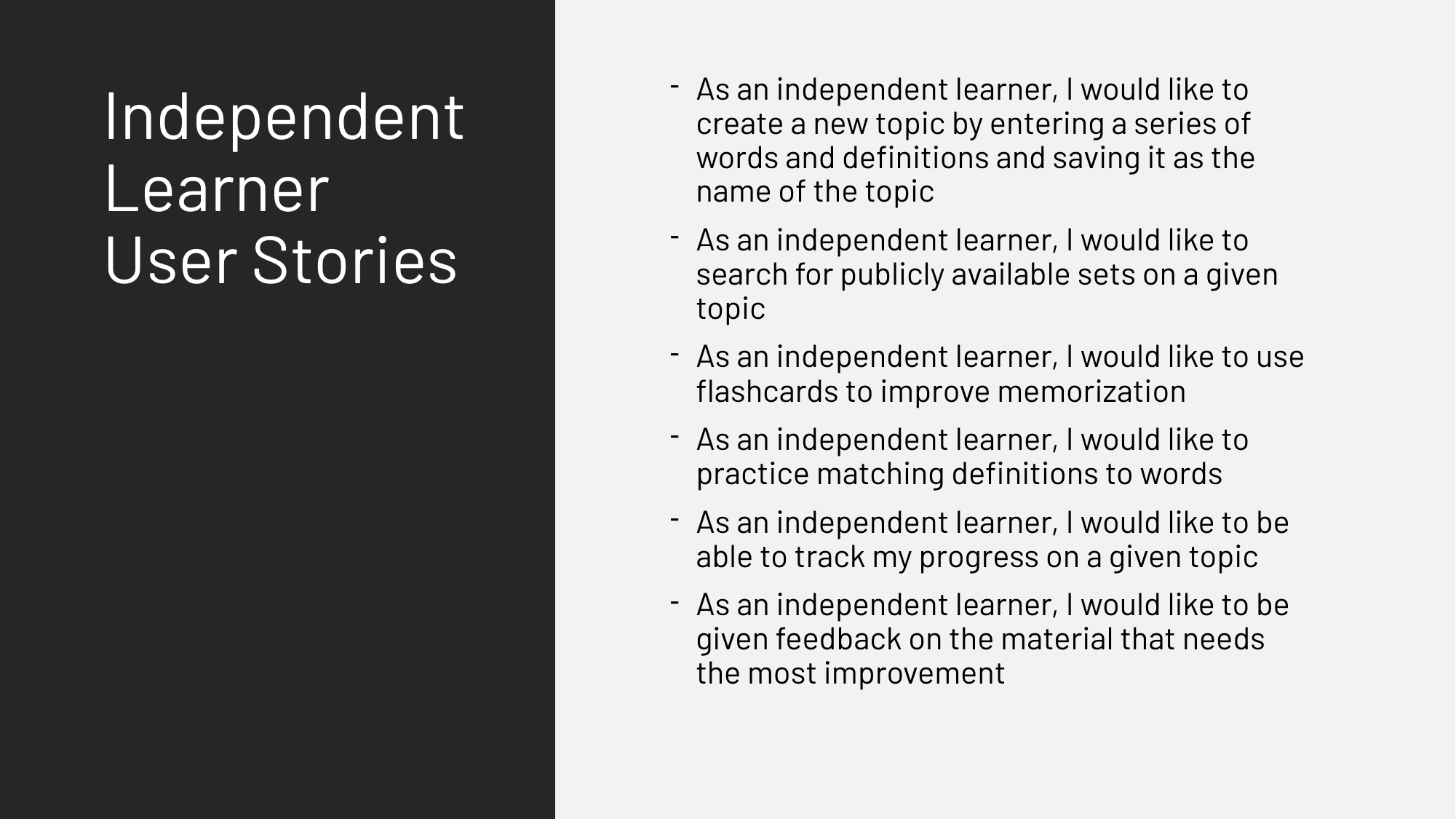

As an independent learner, I would like to create a new topic by entering a series of words and definitions and saving it as the name of the topic
As an independent learner, I would like to search for publicly available sets on a given topic
As an independent learner, I would like to use flashcards to improve memorization
As an independent learner, I would like to practice matching definitions to words
As an independent learner, I would like to be able to track my progress on a given topic
As an independent learner, I would like to be given feedback on the material that needs the most improvement

# Independent Learner User Stories